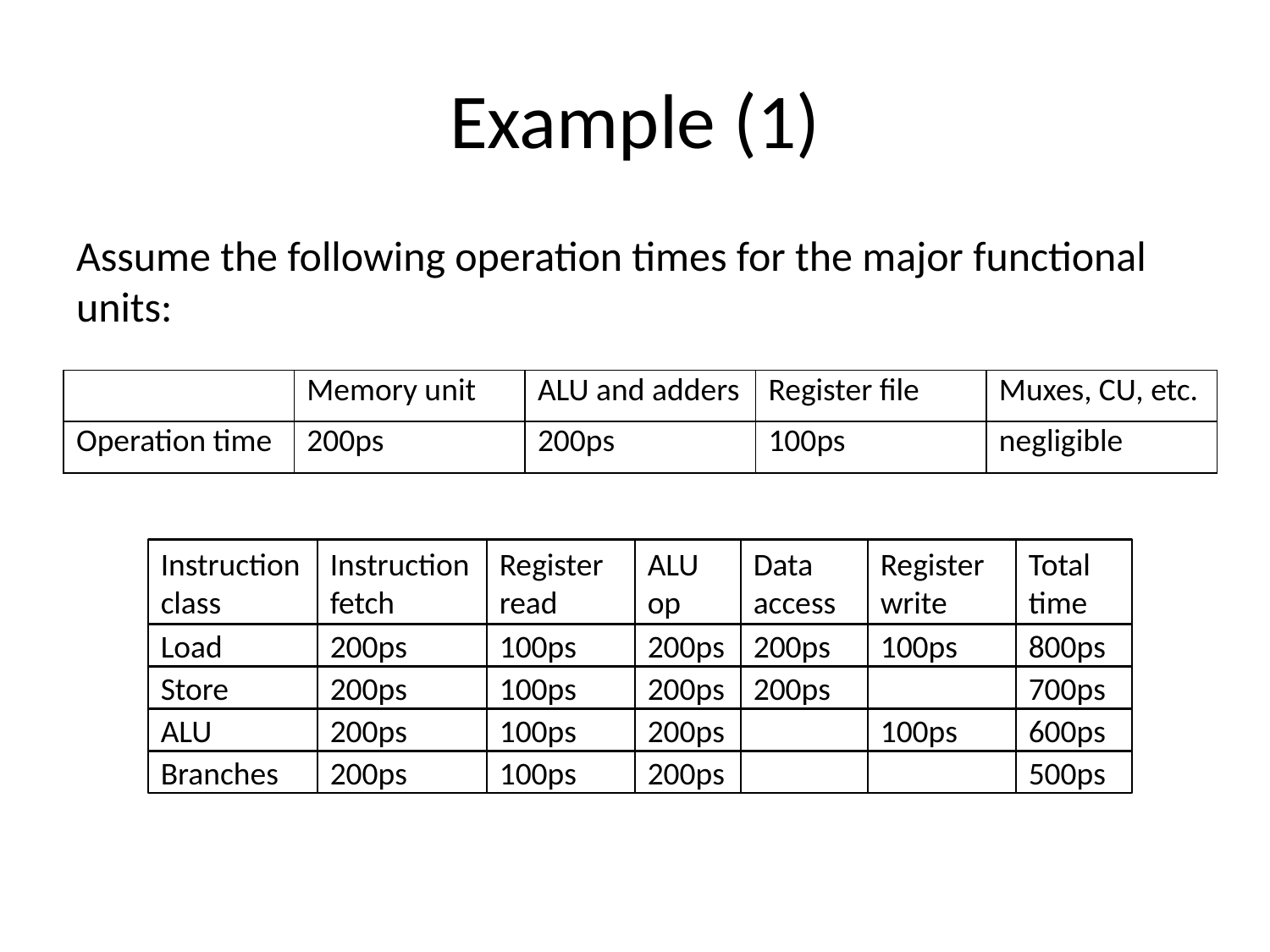

# Example (1)
Assume the following operation times for the major functional units:

|  | Memory unit | ALU and adders | Register file | Muxes, CU, etc. |
| --- | --- | --- | --- | --- |
| Operation time | 200ps | 200ps | 100ps | negligible |
Instruction class
Instruction fetch
Register read
ALU op
Data access
Register write
Total time
Load
200ps
100ps
200ps
200ps
100ps
800ps
Store
200ps
100ps
200ps
200ps

700ps
ALU
200ps
100ps
200ps

100ps
600ps
Branches
200ps
100ps
200ps

500ps